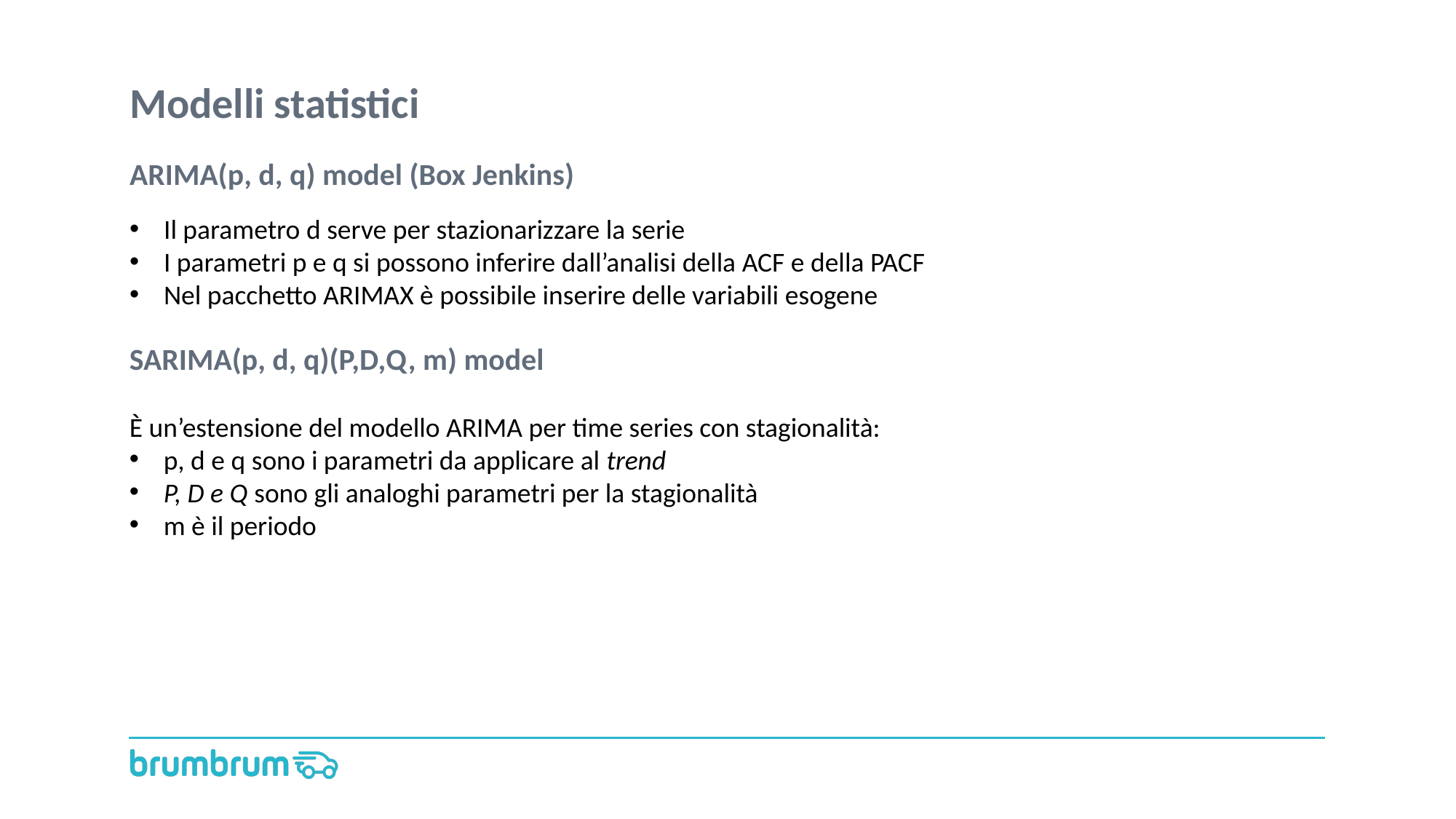

# Modelli statistici
ARIMA(p, d, q) model (Box Jenkins)
Il parametro d serve per stazionarizzare la serie
I parametri p e q si possono inferire dall’analisi della ACF e della PACF
Nel pacchetto ARIMAX è possibile inserire delle variabili esogene

SARIMA(p, d, q)(P,D,Q, m) model
È un’estensione del modello ARIMA per time series con stagionalità:
p, d e q sono i parametri da applicare al trend
P, D e Q sono gli analoghi parametri per la stagionalità
m è il periodo